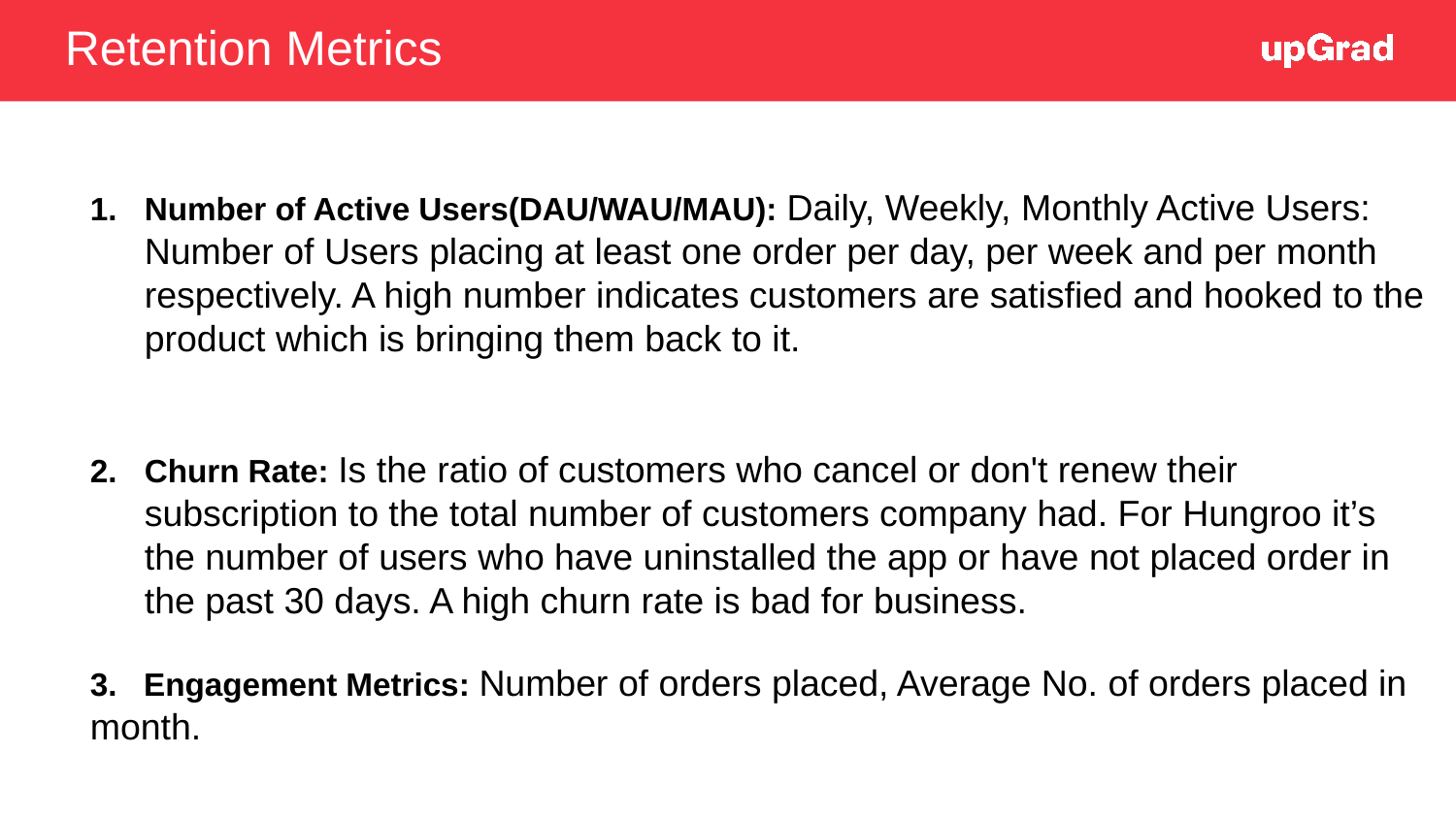

# Retention Metrics
Number of Active Users(DAU/WAU/MAU): Daily, Weekly, Monthly Active Users: Number of Users placing at least one order per day, per week and per month respectively. A high number indicates customers are satisfied and hooked to the product which is bringing them back to it.

Churn Rate: Is the ratio of customers who cancel or don't renew their subscription to the total number of customers company had. For Hungroo it’s the number of users who have uninstalled the app or have not placed order in the past 30 days. A high churn rate is bad for business.

3.   Engagement Metrics: Number of orders placed, Average No. of orders placed in month.